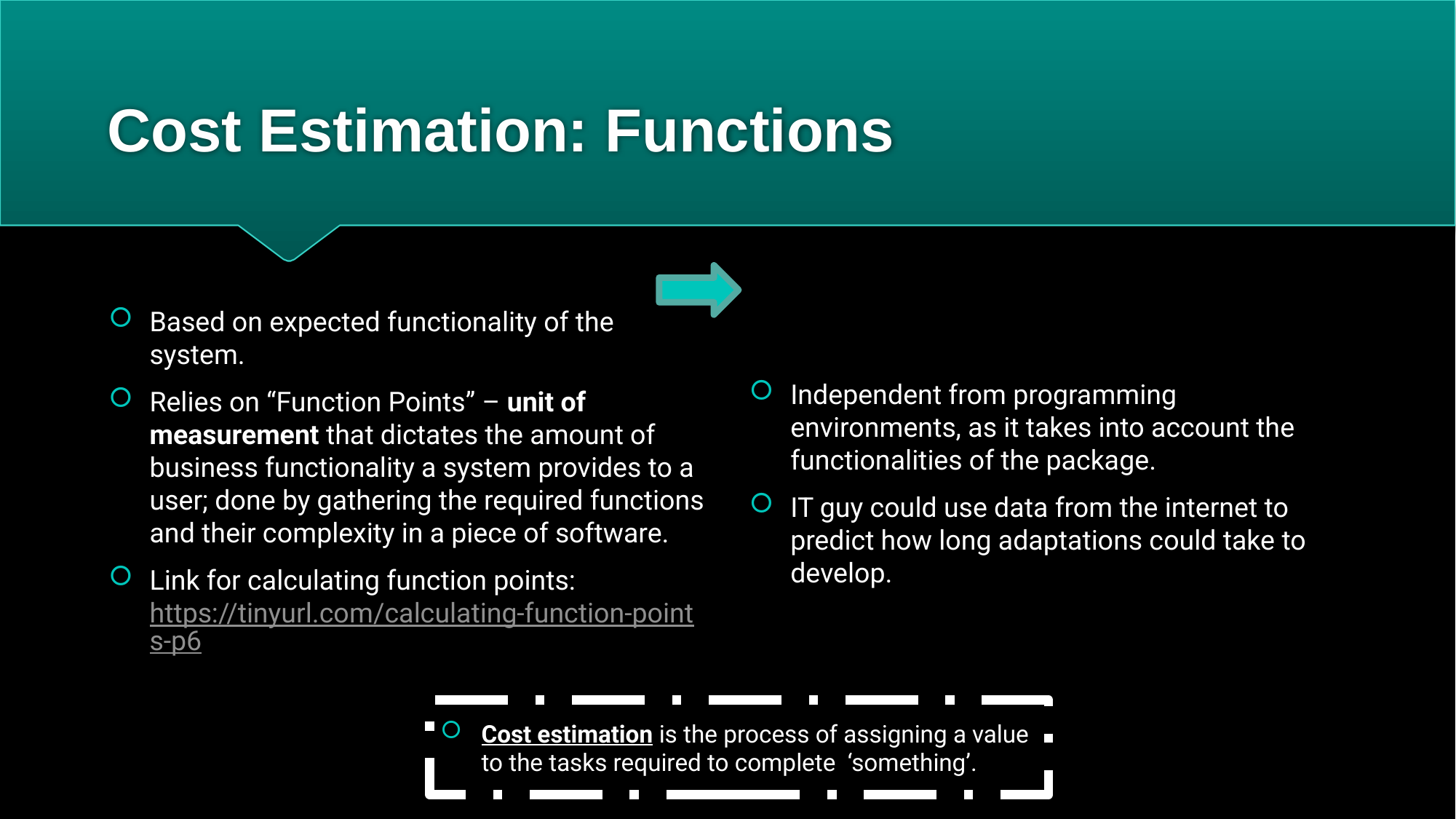

# Cost Estimation: Functions
Based on expected functionality of the system.
Relies on “Function Points” – unit of measurement that dictates the amount of business functionality a system provides to a user; done by gathering the required functions and their complexity in a piece of software.
Link for calculating function points:
https://tinyurl.com/calculating-function-points-p6

Independent from programming environments, as it takes into account the functionalities of the package.
IT guy could use data from the internet to predict how long adaptations could take to develop.
Cost estimation is the process of assigning a value to the tasks required to complete  ‘something’.